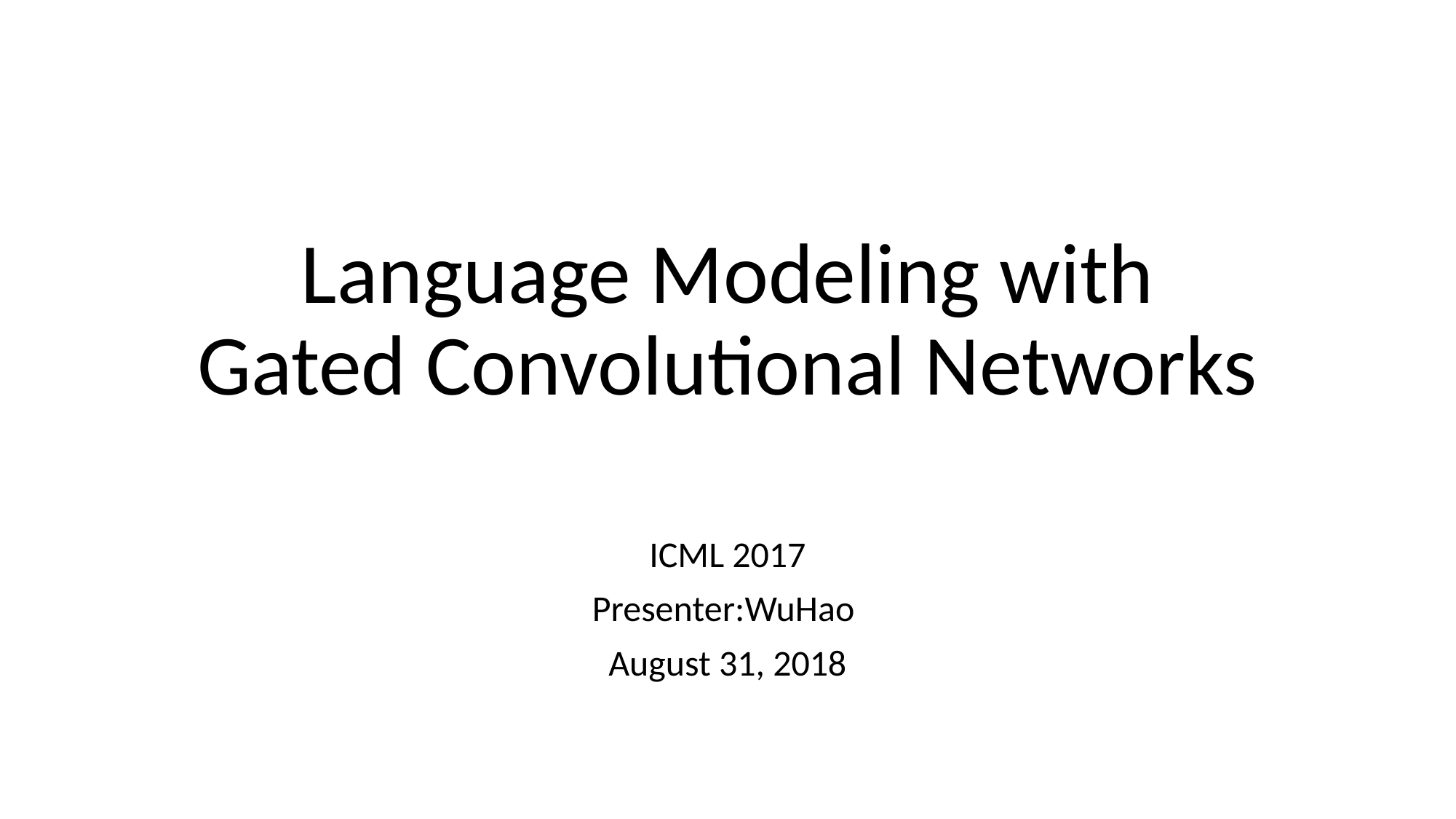

# Language Modeling with Gated Convolutional Networks
ICML 2017
Presenter:WuHao
August 31, 2018